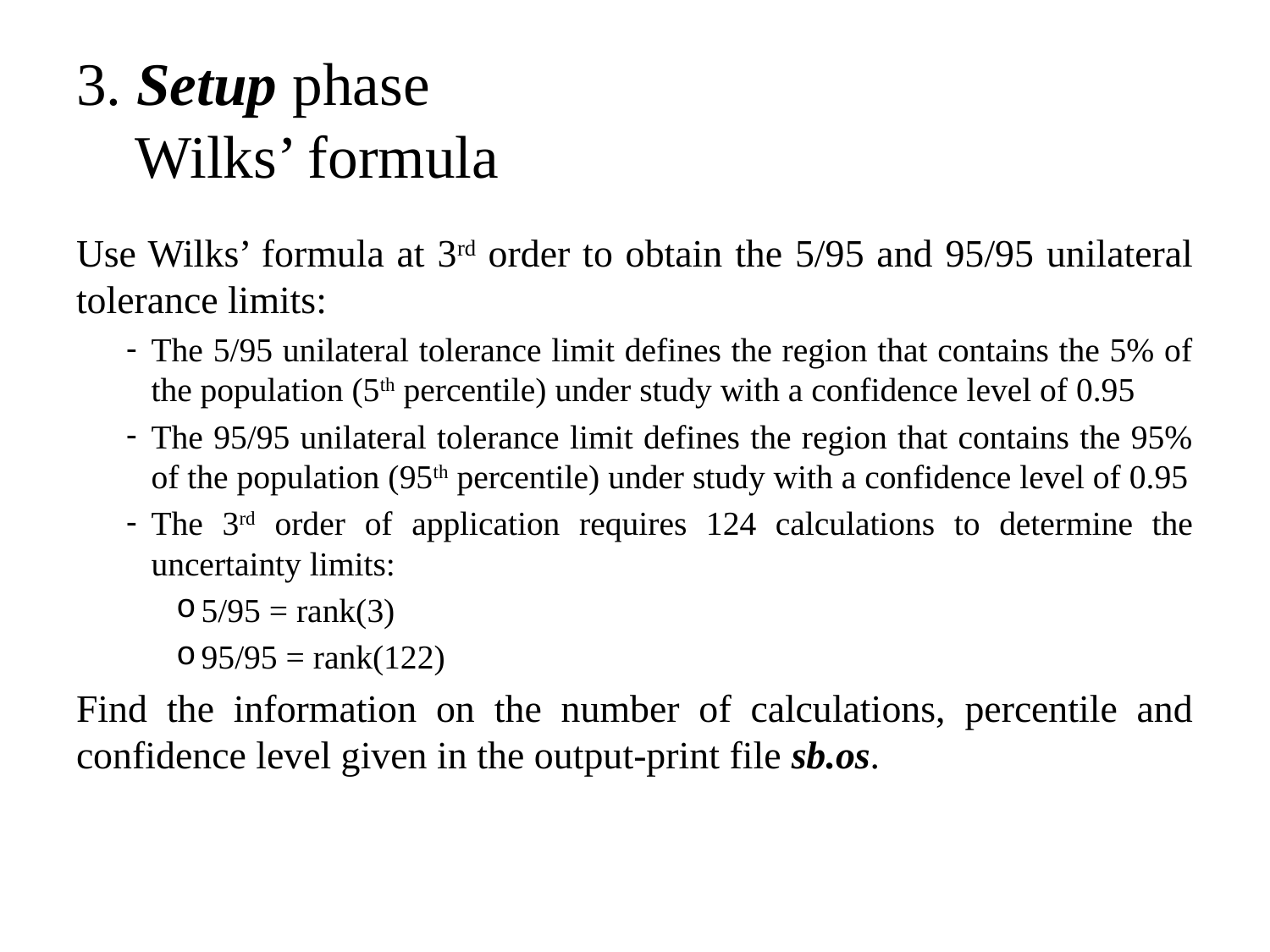

# 3. Setup phase Wilks’ formula
Use Wilks’ formula at 3rd order to obtain the 5/95 and 95/95 unilateral tolerance limits:
The 5/95 unilateral tolerance limit defines the region that contains the 5% of the population (5th percentile) under study with a confidence level of 0.95
The 95/95 unilateral tolerance limit defines the region that contains the 95% of the population (95th percentile) under study with a confidence level of 0.95
The 3rd order of application requires 124 calculations to determine the uncertainty limits:
5/95 = rank(3)
95/95 = rank(122)
Find the information on the number of calculations, percentile and confidence level given in the output-print file sb.os.